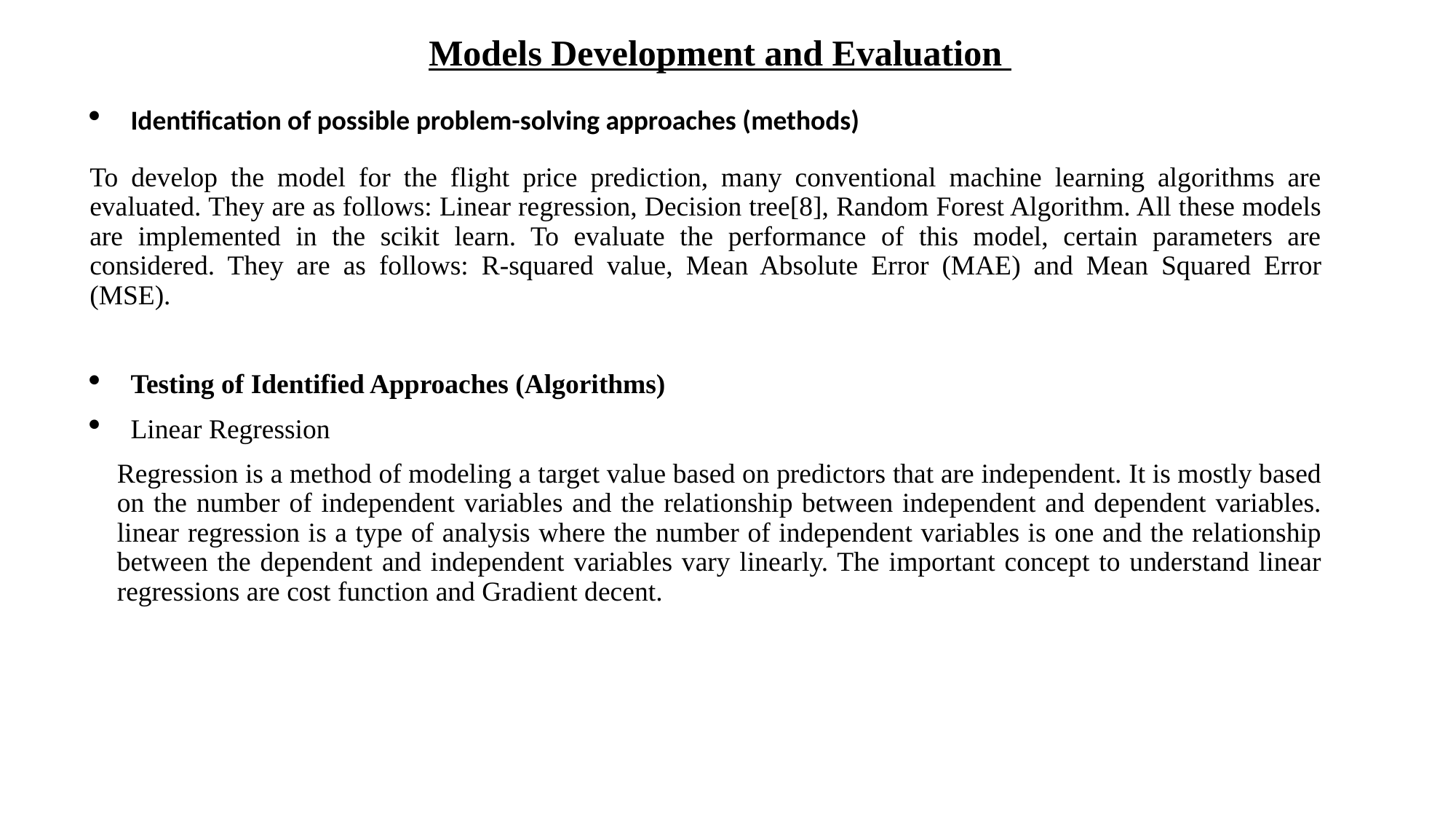

Models Development and Evaluation
Identification of possible problem-solving approaches (methods)
To develop the model for the flight price prediction, many conventional machine learning algorithms are evaluated. They are as follows: Linear regression, Decision tree[8], Random Forest Algorithm. All these models are implemented in the scikit learn. To evaluate the performance of this model, certain parameters are considered. They are as follows: R-squared value, Mean Absolute Error (MAE) and Mean Squared Error (MSE).

Testing of Identified Approaches (Algorithms)
Linear Regression
Regression is a method of modeling a target value based on predictors that are independent. It is mostly based on the number of independent variables and the relationship between independent and dependent variables. linear regression is a type of analysis where the number of independent variables is one and the relationship between the dependent and independent variables vary linearly. The important concept to understand linear regressions are cost function and Gradient decent.